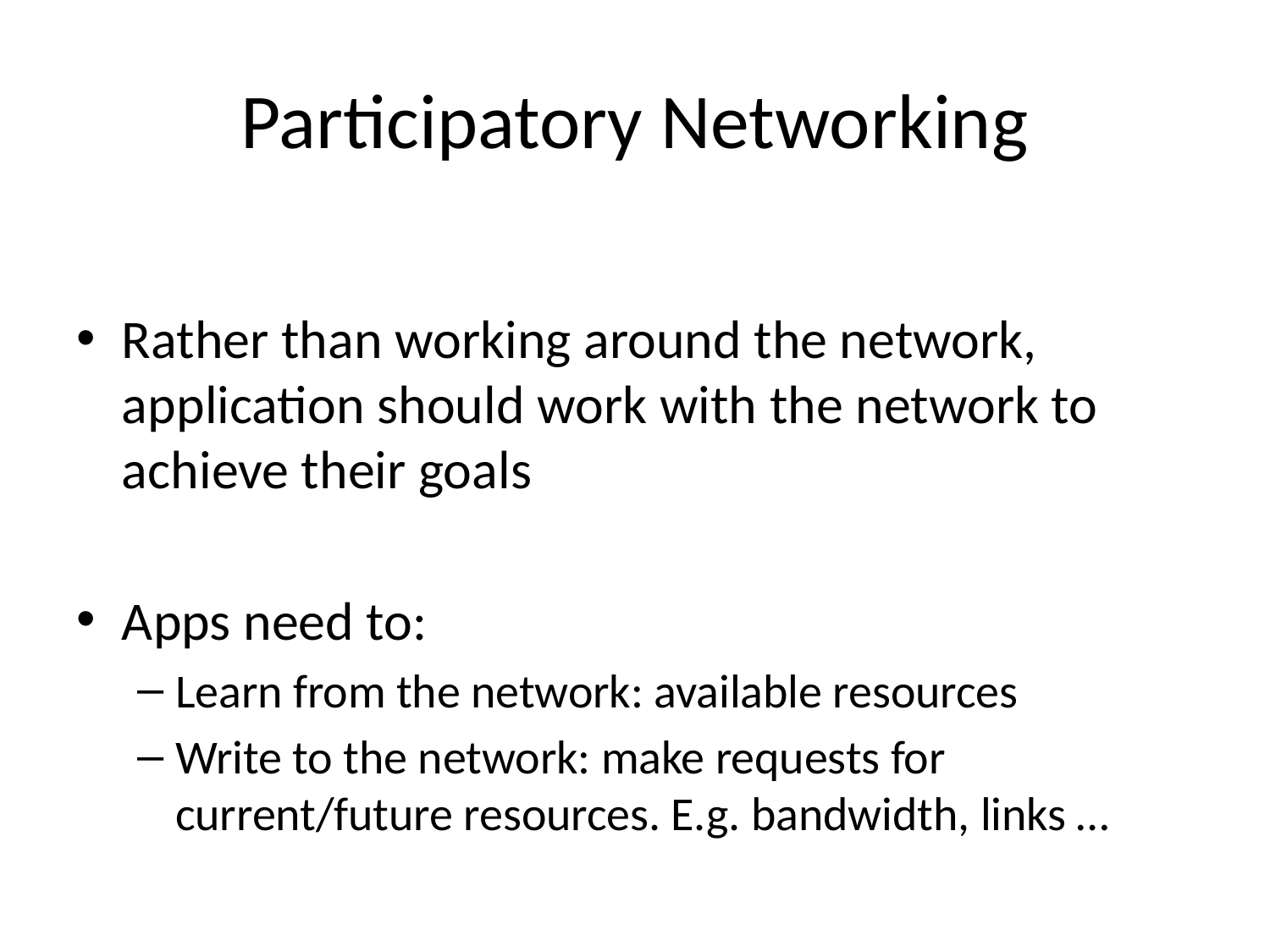

# Participatory Networking

Rather than working around the network, application should work with the network to achieve their goals

Apps need to:
Learn from the network: available resources
Write to the network: make requests for current/future resources. E.g. bandwidth, links …